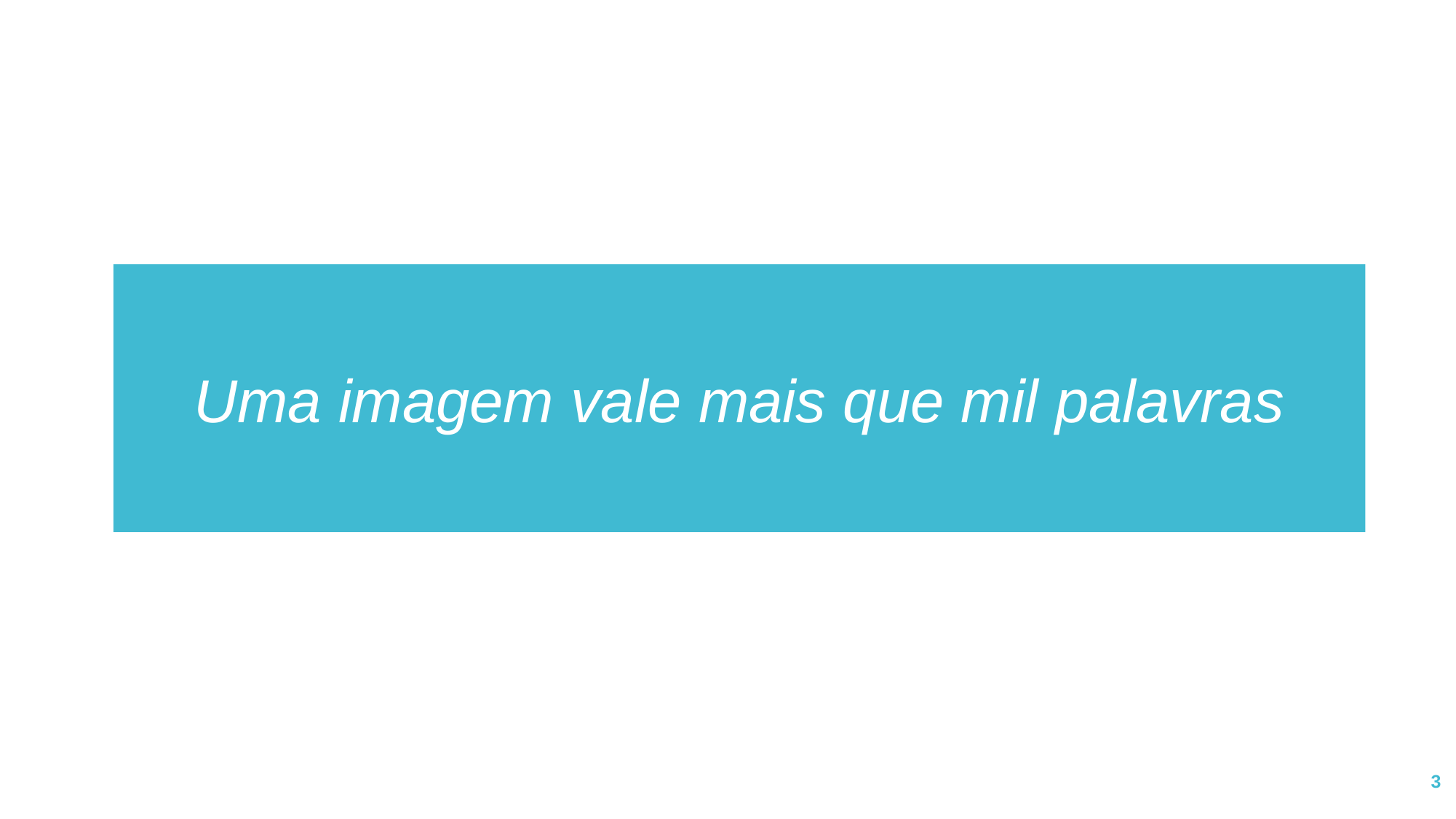

Uma imagem vale mais que mil palavras
3